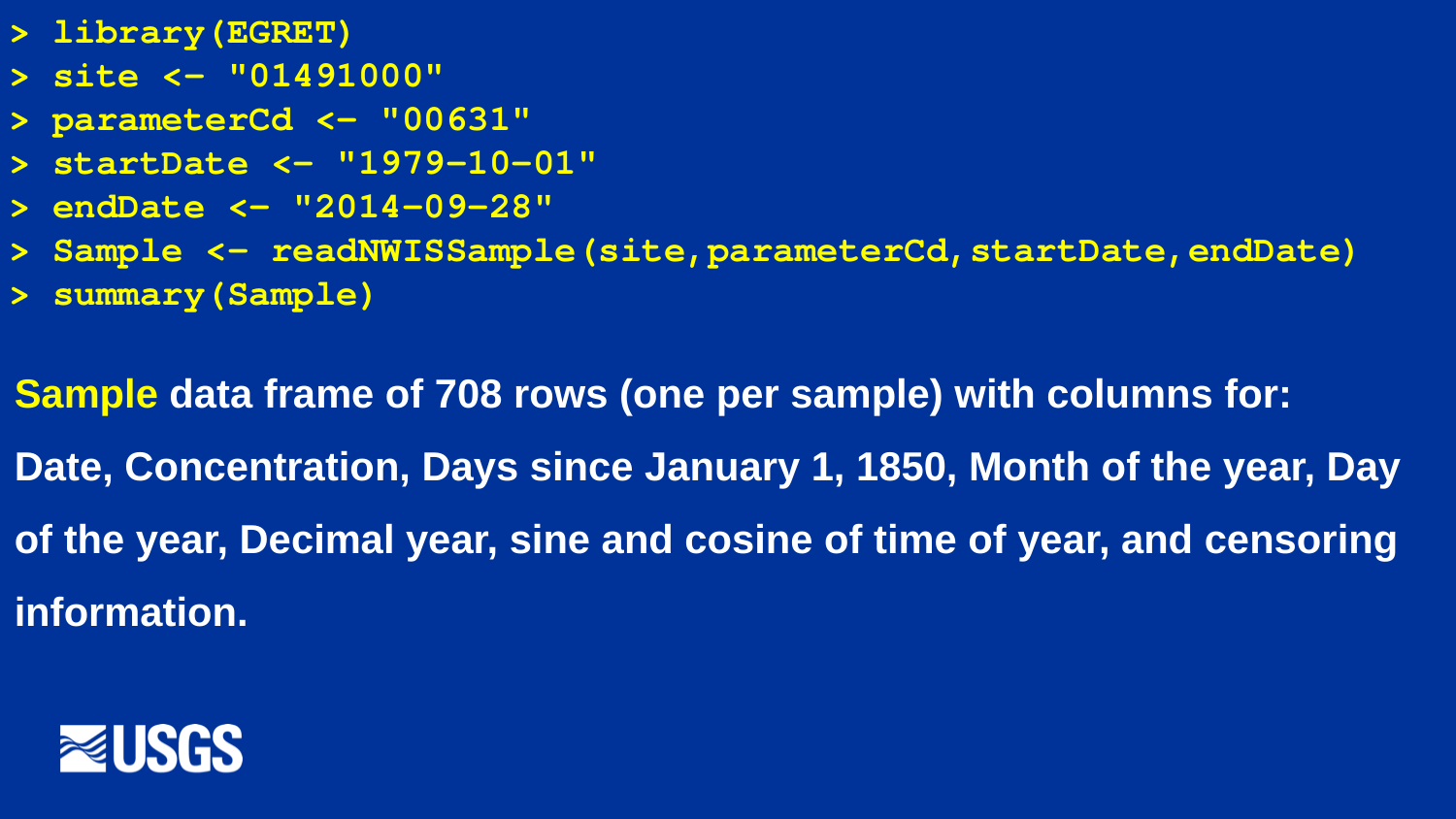

> library(EGRET)
> site <- "01491000"
> parameterCd <- "00631"
> startDate <- "1979-10-01"
> endDate <- "2014-09-28"
> Sample <- readNWISSample(site,parameterCd,startDate,endDate)
> summary(Sample)
Sample data frame of 708 rows (one per sample) with columns for:
Date, Concentration, Days since January 1, 1850, Month of the year, Day of the year, Decimal year, sine and cosine of time of year, and censoring information.